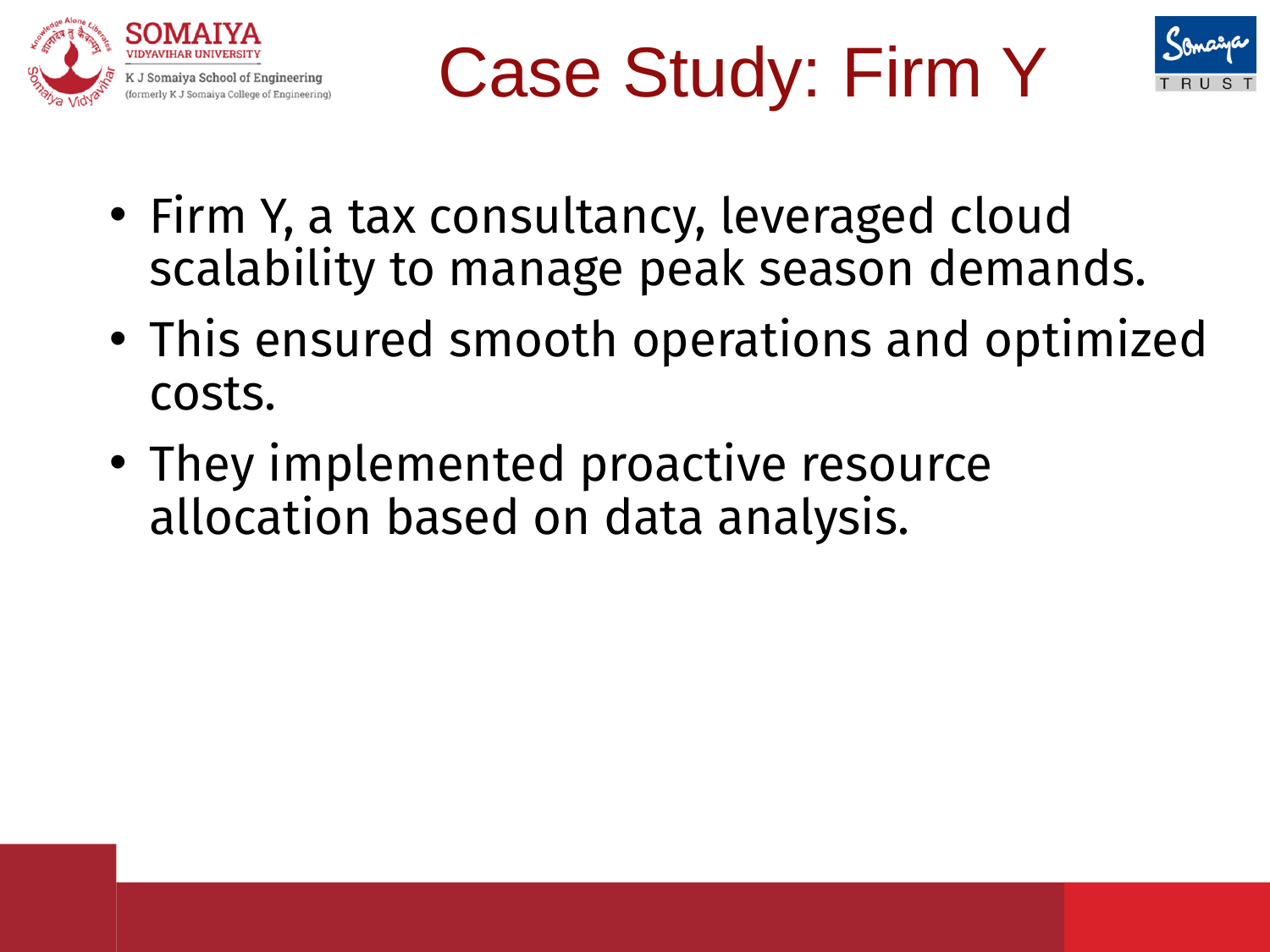

# Case Study: Firm Y
Firm Y, a tax consultancy, leveraged cloud scalability to manage peak season demands.
This ensured smooth operations and optimized costs.
They implemented proactive resource allocation based on data analysis.